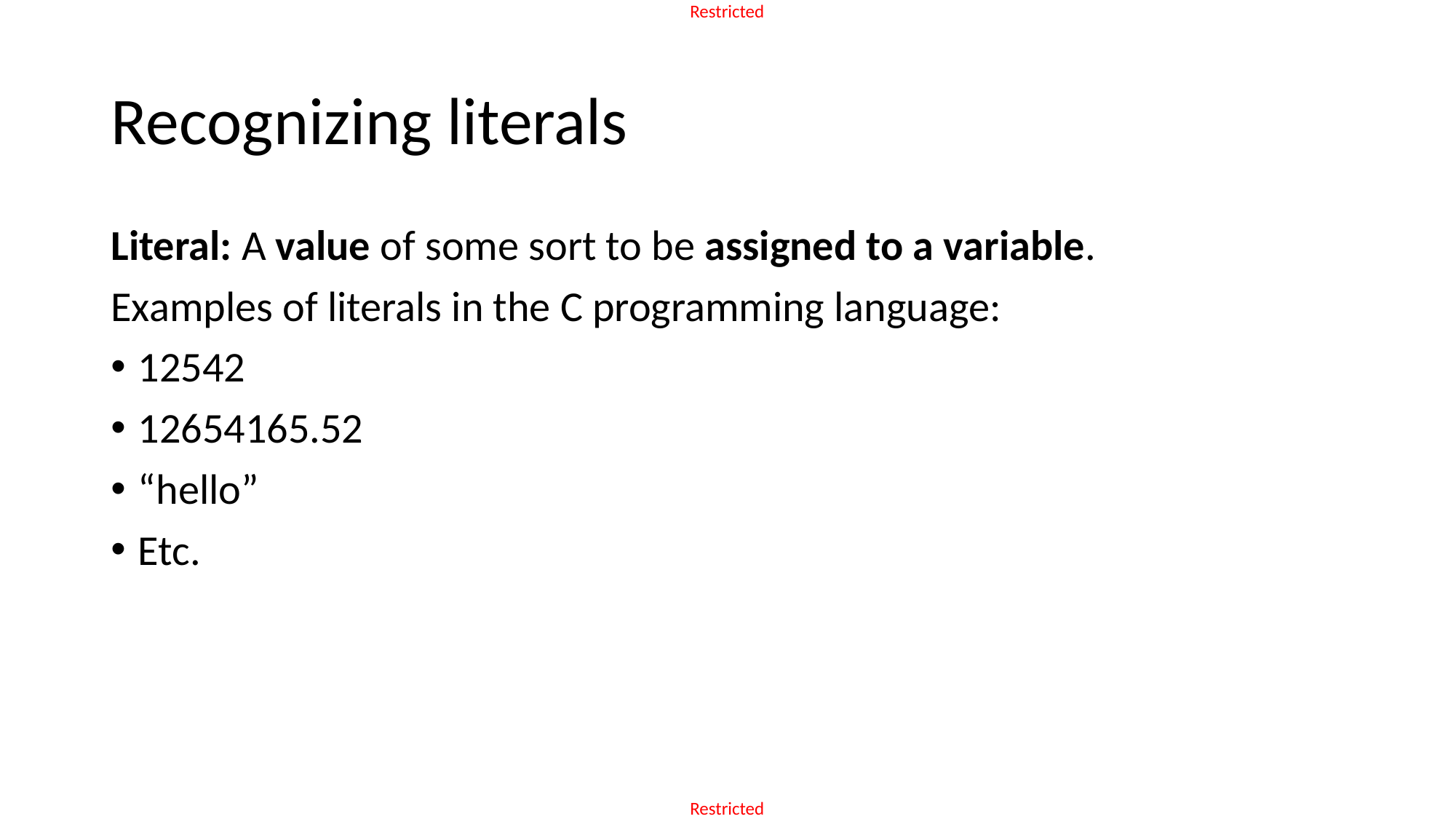

# Recognizing literals
Literal: A value of some sort to be assigned to a variable.
Examples of literals in the C programming language:
12542
12654165.52
“hello”
Etc.